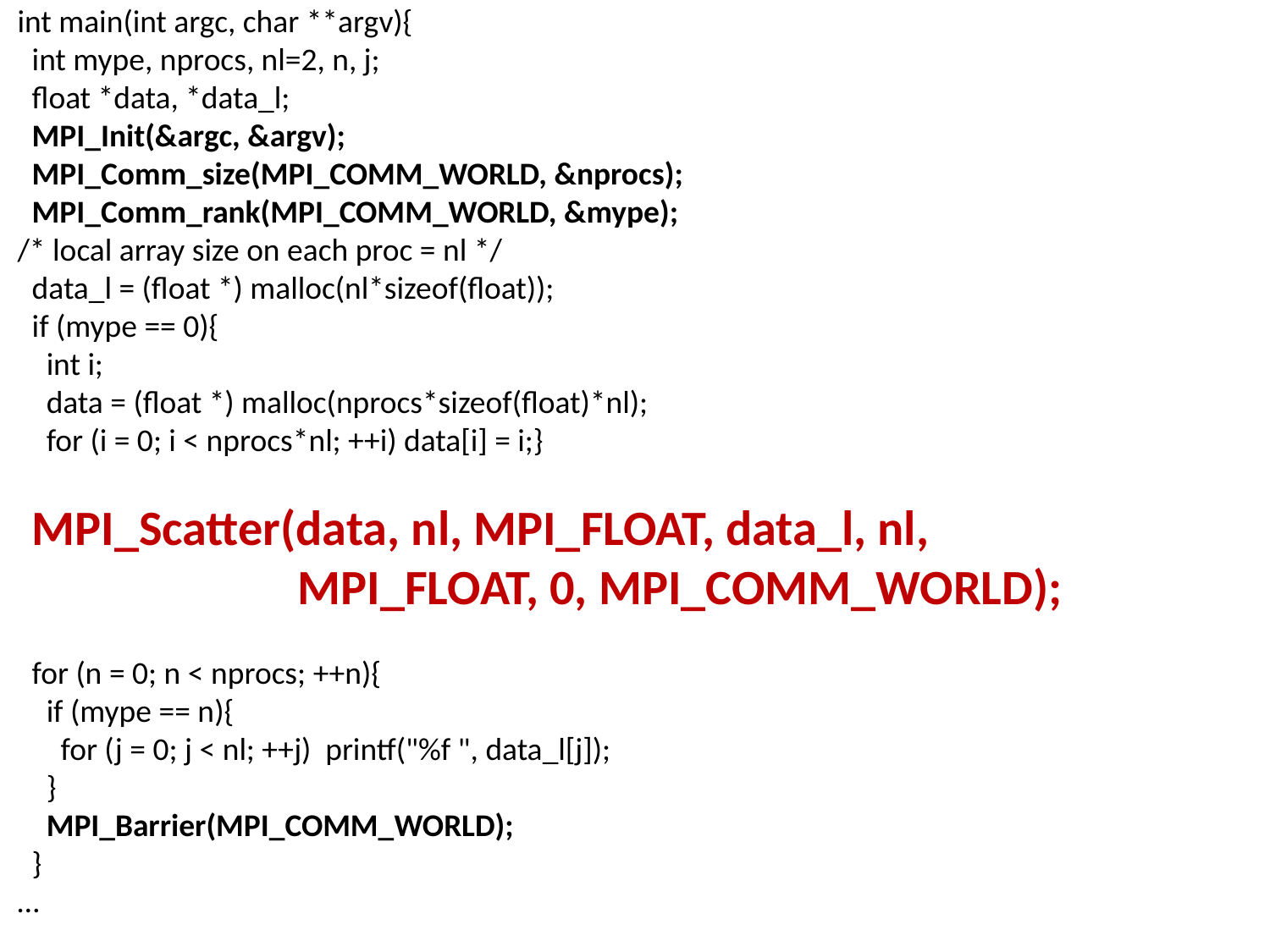

int main(int argc, char **argv){
  int mype, nprocs, nl=2, n, j;
  float *data, *data_l;
  MPI_Init(&argc, &argv);
  MPI_Comm_size(MPI_COMM_WORLD, &nprocs);
  MPI_Comm_rank(MPI_COMM_WORLD, &mype);
/* local array size on each proc = nl */
  data_l = (float *) malloc(nl*sizeof(float));
  if (mype == 0){
    int i;
    data = (float *) malloc(nprocs*sizeof(float)*nl);
    for (i = 0; i < nprocs*nl; ++i) data[i] = i;}

  MPI_Scatter(data, nl, MPI_FLOAT, data_l, nl,
                         MPI_FLOAT, 0, MPI_COMM_WORLD);

  for (n = 0; n < nprocs; ++n){
    if (mype == n){
      for (j = 0; j < nl; ++j)  printf("%f ", data_l[j]);
    }
    MPI_Barrier(MPI_COMM_WORLD);
  }
…